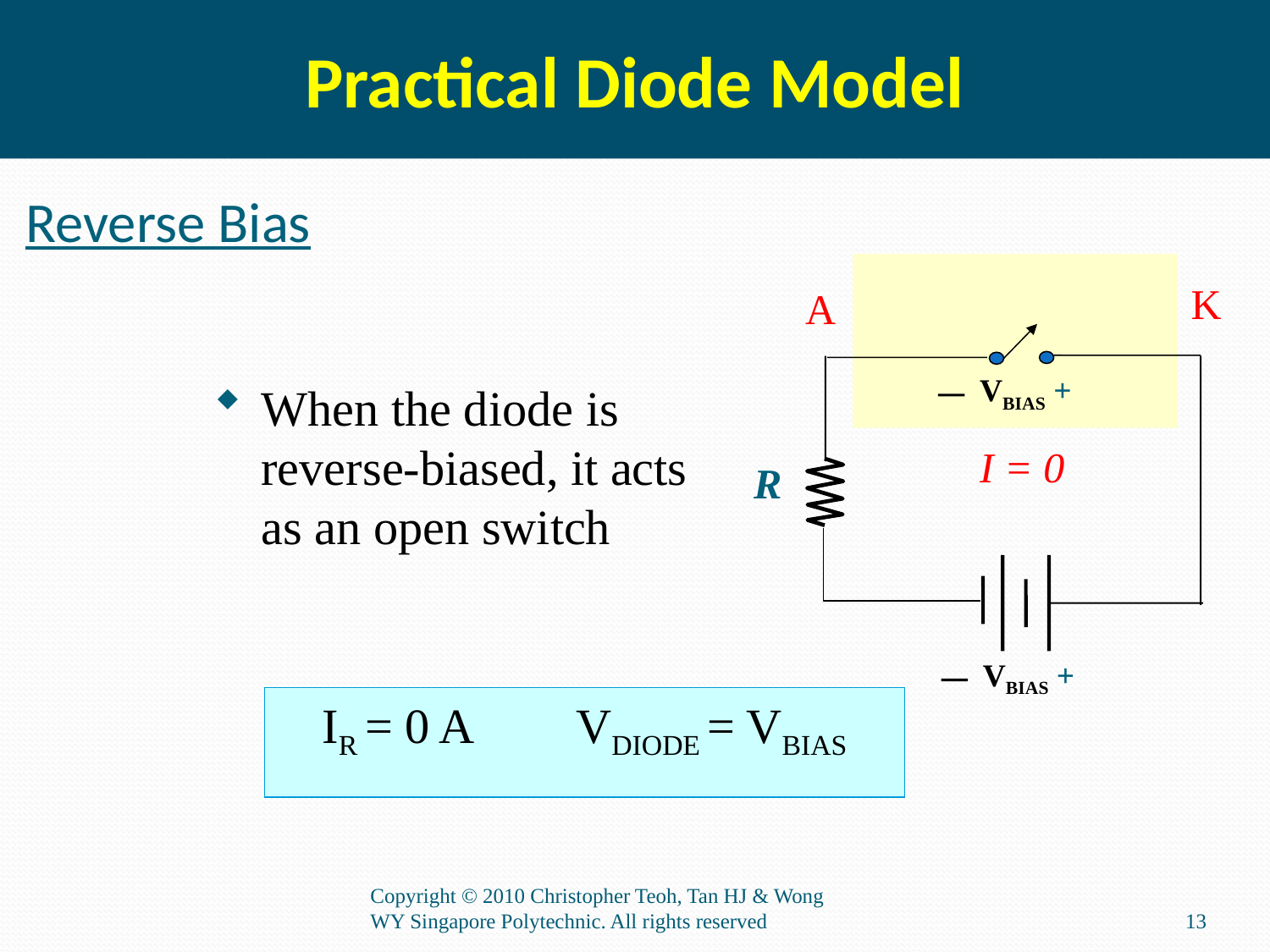

Practical Diode Model
# Reverse Bias

K
A

VBIAS +

I = 0
R

VBIAS +

When the diode is reverse-biased, it acts as an open switch
IR = 0 A	VDIODE = VBIAS

Copyright © 2010 Christopher Teoh, Tan HJ & Wong WY Singapore Polytechnic. All rights reserved
13